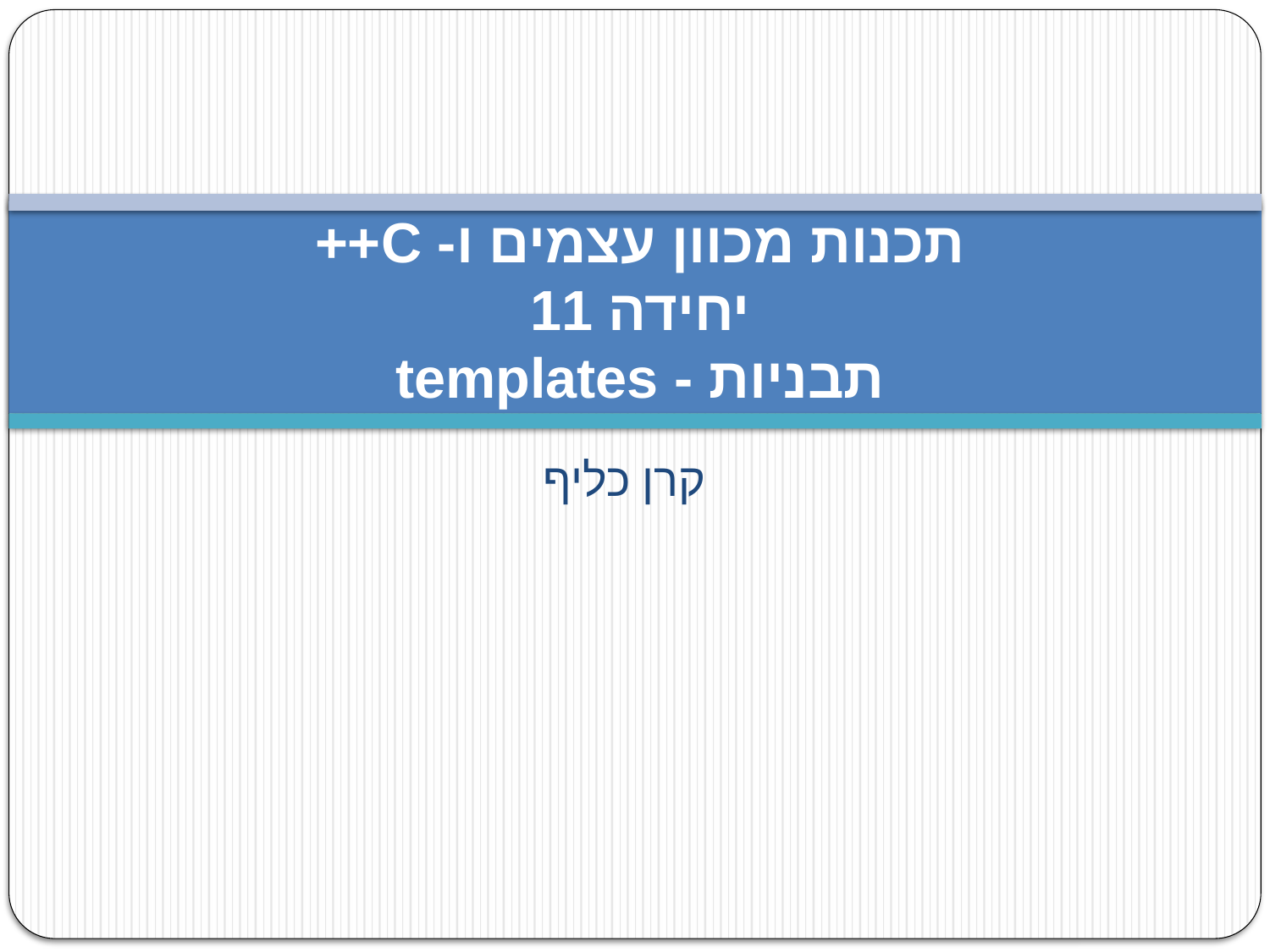

# תכנות מכוון עצמים ו- C++ יחידה 11 תבניות - templates
קרן כליף